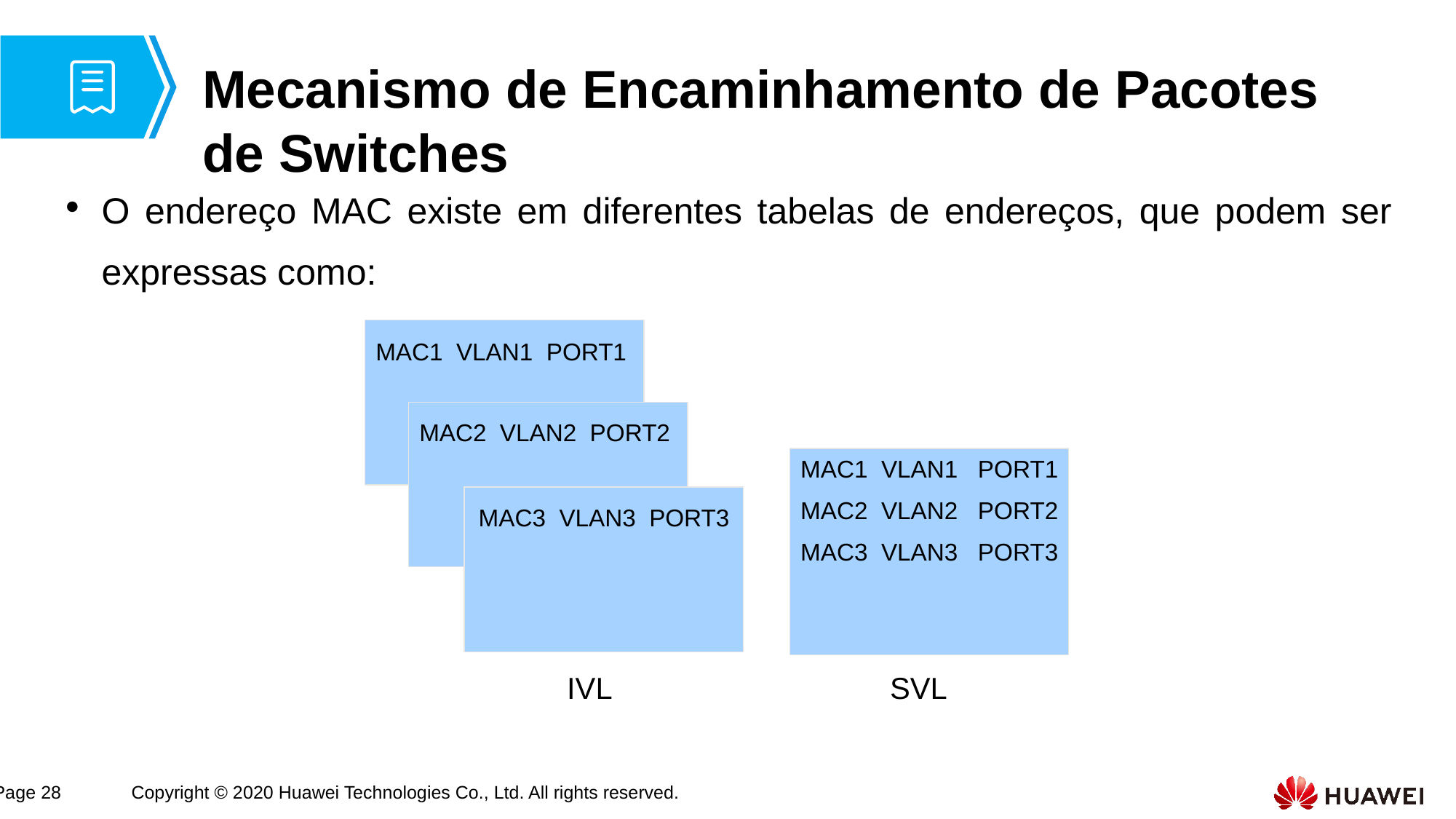

# Mecanismo de Encaminhamento de Pacotes de Switches

O endereço MAC existe em diferentes tabelas de endereços, que podem ser expressas como:

MAC1  VLAN1  PORT1

MAC2  VLAN2  PORT2

MAC1  VLAN1   PORT1
MAC2  VLAN2   PORT2
MAC3  VLAN3   PORT3

MAC3  VLAN3  PORT3
IVL
SVL